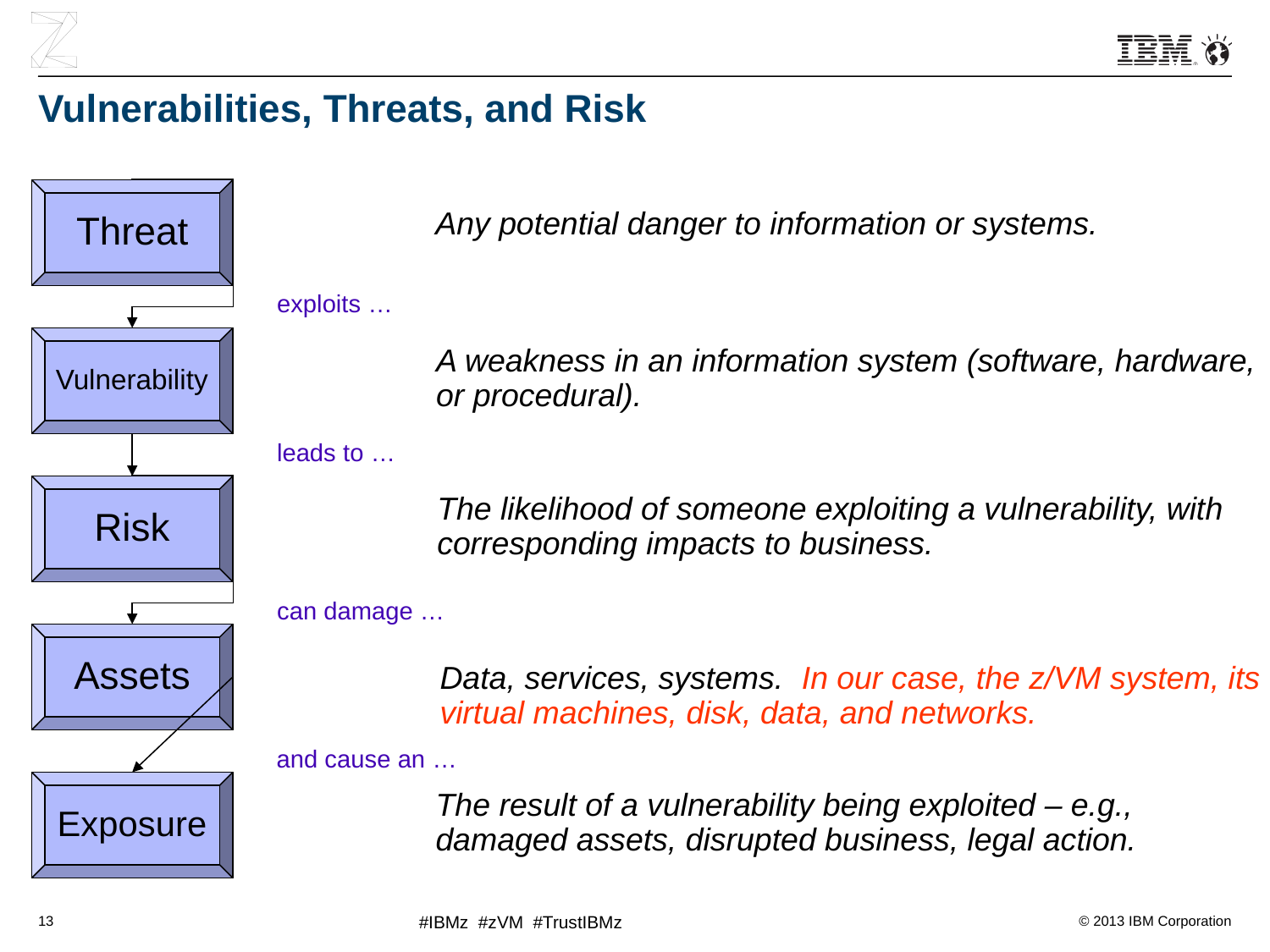

# Vulnerabilities, Threats, and Risk
Threat
Any potential danger to information or systems.
exploits …
Vulnerability
A weakness in an information system (software, hardware,
or procedural).
leads to …
Risk
The likelihood of someone exploiting a vulnerability, with
corresponding impacts to business.
can damage …
Assets
Data, services, systems.  In our case, the z/VM system, its
virtual machines, disk, data, and networks.
and cause an …
Exposure
The result of a vulnerability being exploited – e.g.,
damaged assets, disrupted business, legal action.
13
#IBMz  #zVM  #TrustIBMz